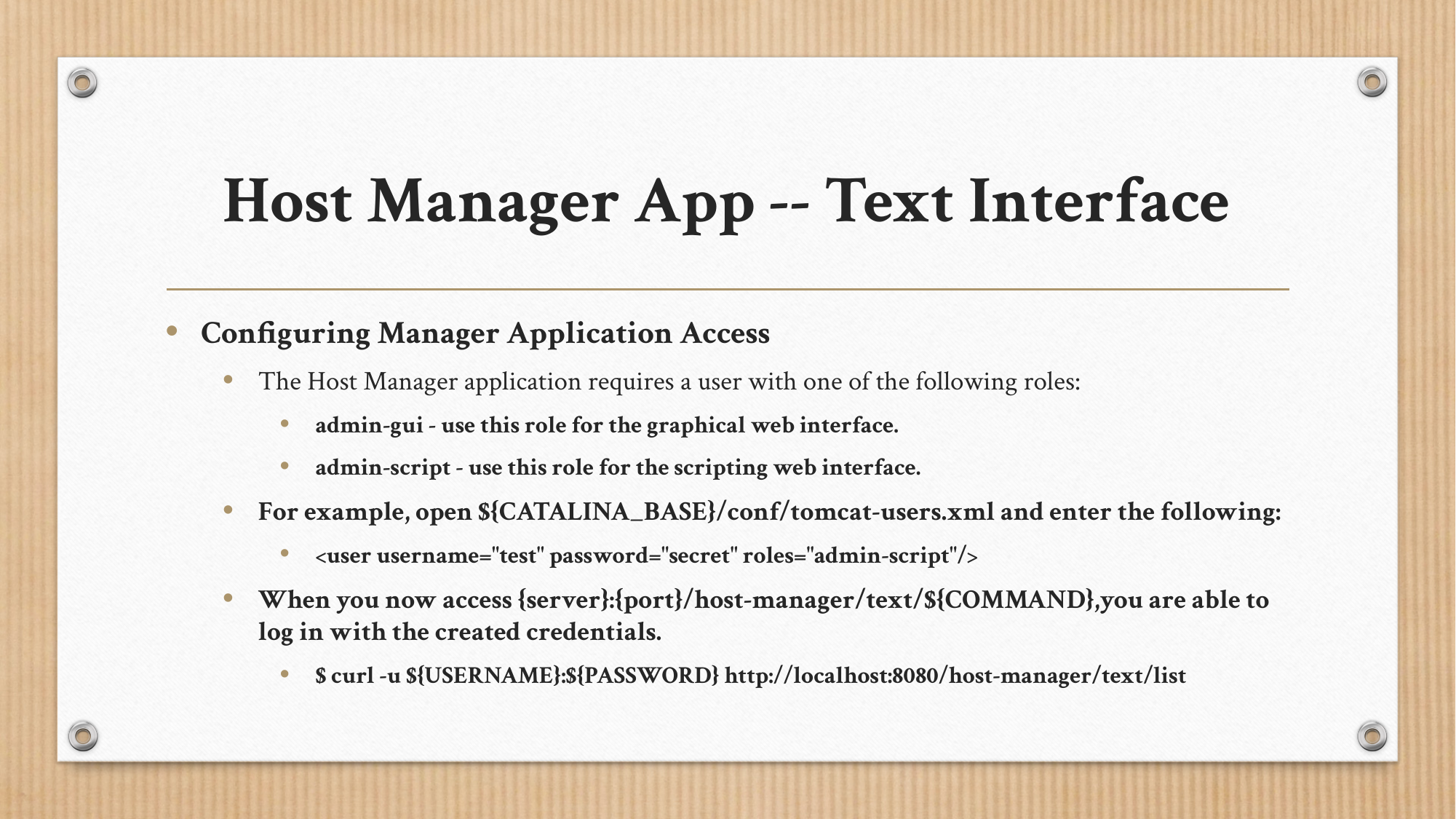

# Host Manager App -- Text Interface
Configuring Manager Application Access
The Host Manager application requires a user with one of the following roles:
admin-gui - use this role for the graphical web interface.
admin-script - use this role for the scripting web interface.
For example, open ${CATALINA_BASE}/conf/tomcat-users.xml and enter the following:
<user username="test" password="secret" roles="admin-script"/>
When you now access {server}:{port}/host-manager/text/${COMMAND},you are able to log in with the created credentials.
$ curl -u ${USERNAME}:${PASSWORD} http://localhost:8080/host-manager/text/list